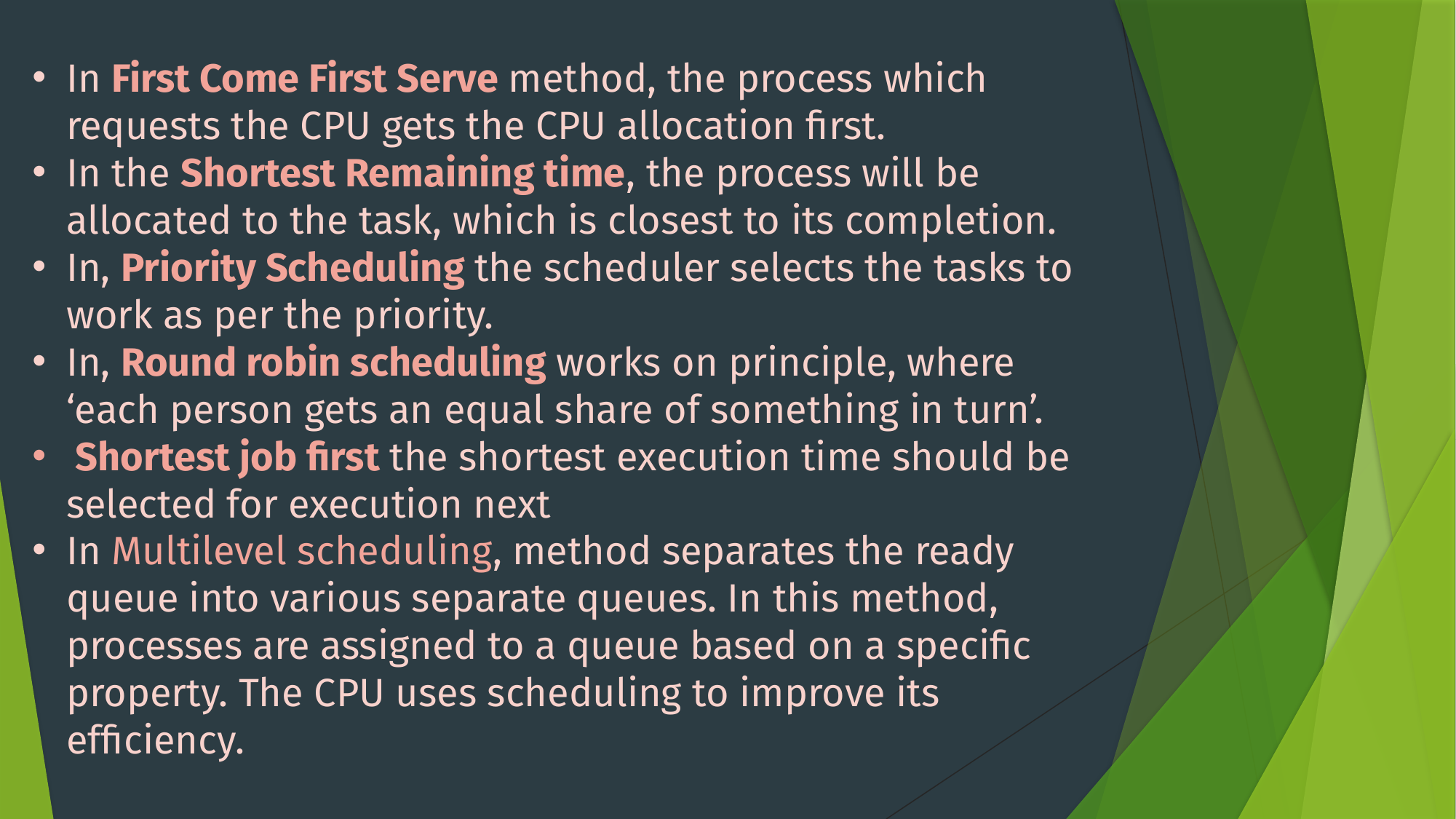

In First Come First Serve method, the process which requests the CPU gets the CPU allocation first.
In the Shortest Remaining time, the process will be allocated to the task, which is closest to its completion.
In, Priority Scheduling the scheduler selects the tasks to work as per the priority.
In, Round robin scheduling works on principle, where ‘each person gets an equal share of something in turn’.
 Shortest job first the shortest execution time should be selected for execution next
In Multilevel scheduling, method separates the ready queue into various separate queues. In this method, processes are assigned to a queue based on a specific property. The CPU uses scheduling to improve its efficiency.